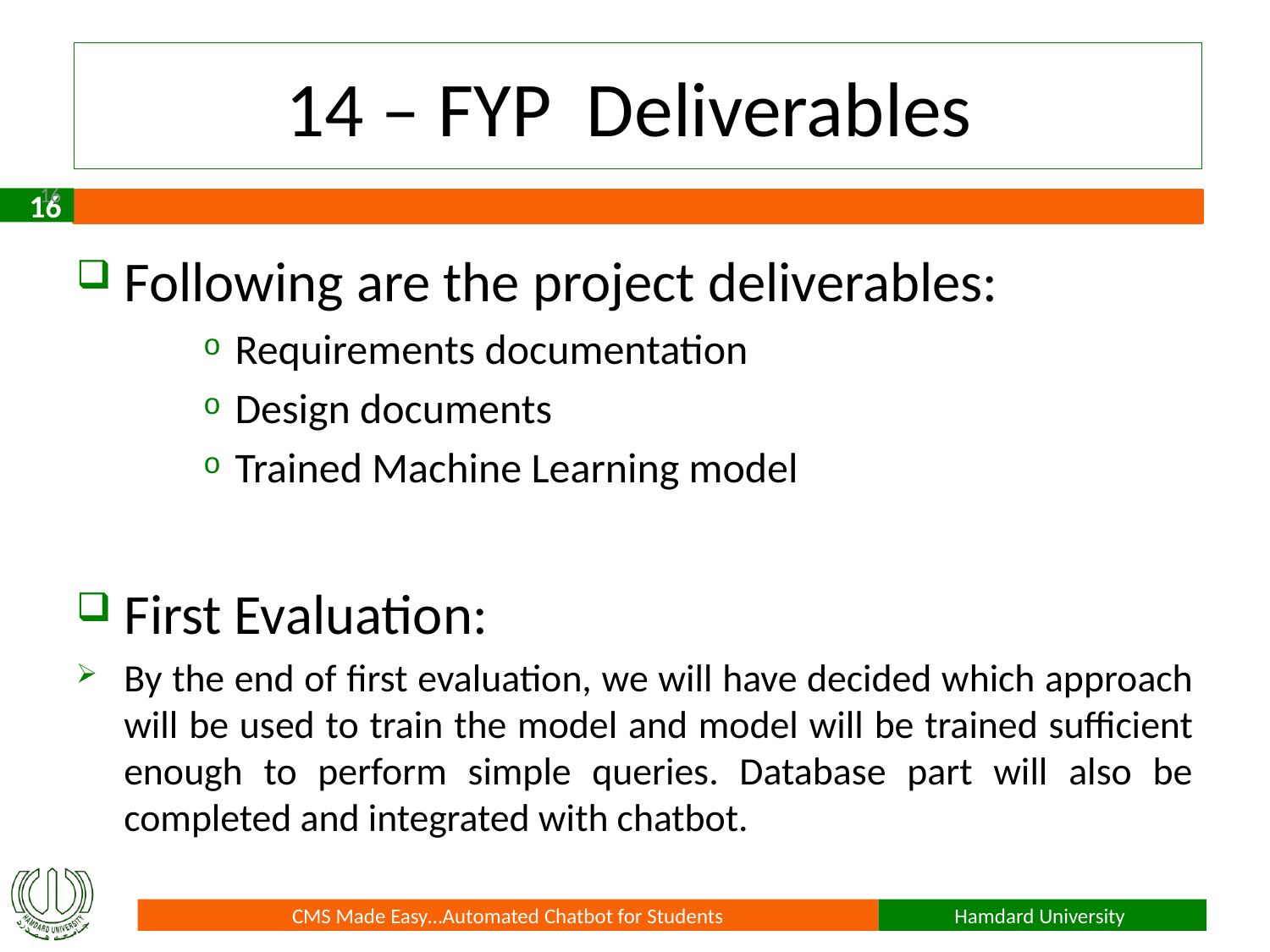

# 14 – FYP  Deliverables
16
Following are the project deliverables:
Requirements documentation
Design documents
Trained Machine Learning model

First Evaluation:
By the end of first evaluation, we will have decided which approach will be used to train the model and model will be trained sufficient enough to perform simple queries. Database part will also be completed and integrated with chatbot.

CMS Made Easy…Automated Chatbot for Students
Hamdard University